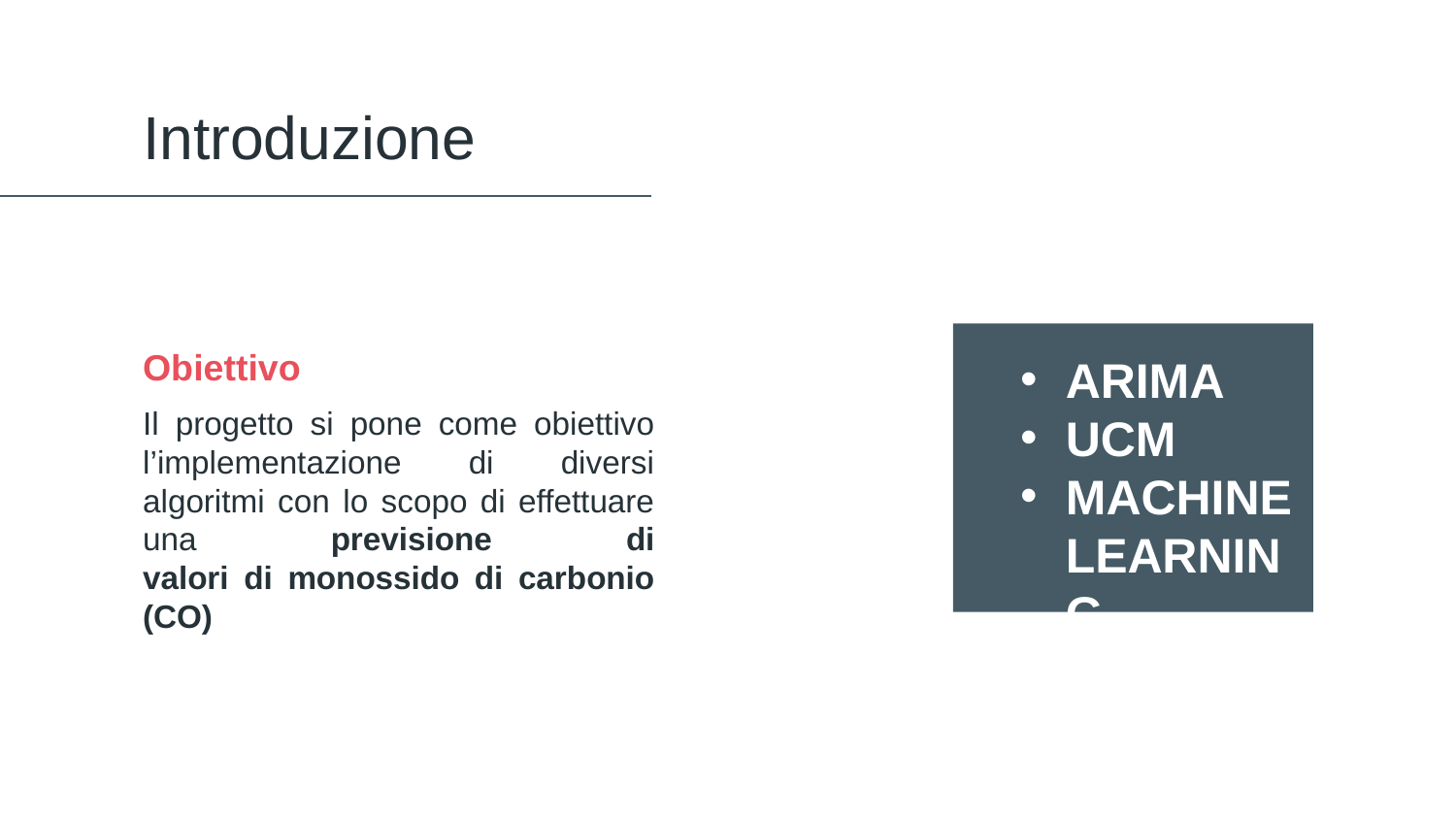

Introduzione
# Obiettivo

ARIMA
UCM
MACHINE LEARNING
Il progetto si pone come obiettivo l’implementazione di diversi algoritmi con lo scopo di effettuare una previsione di
valori di monossido di carbonio (CO)